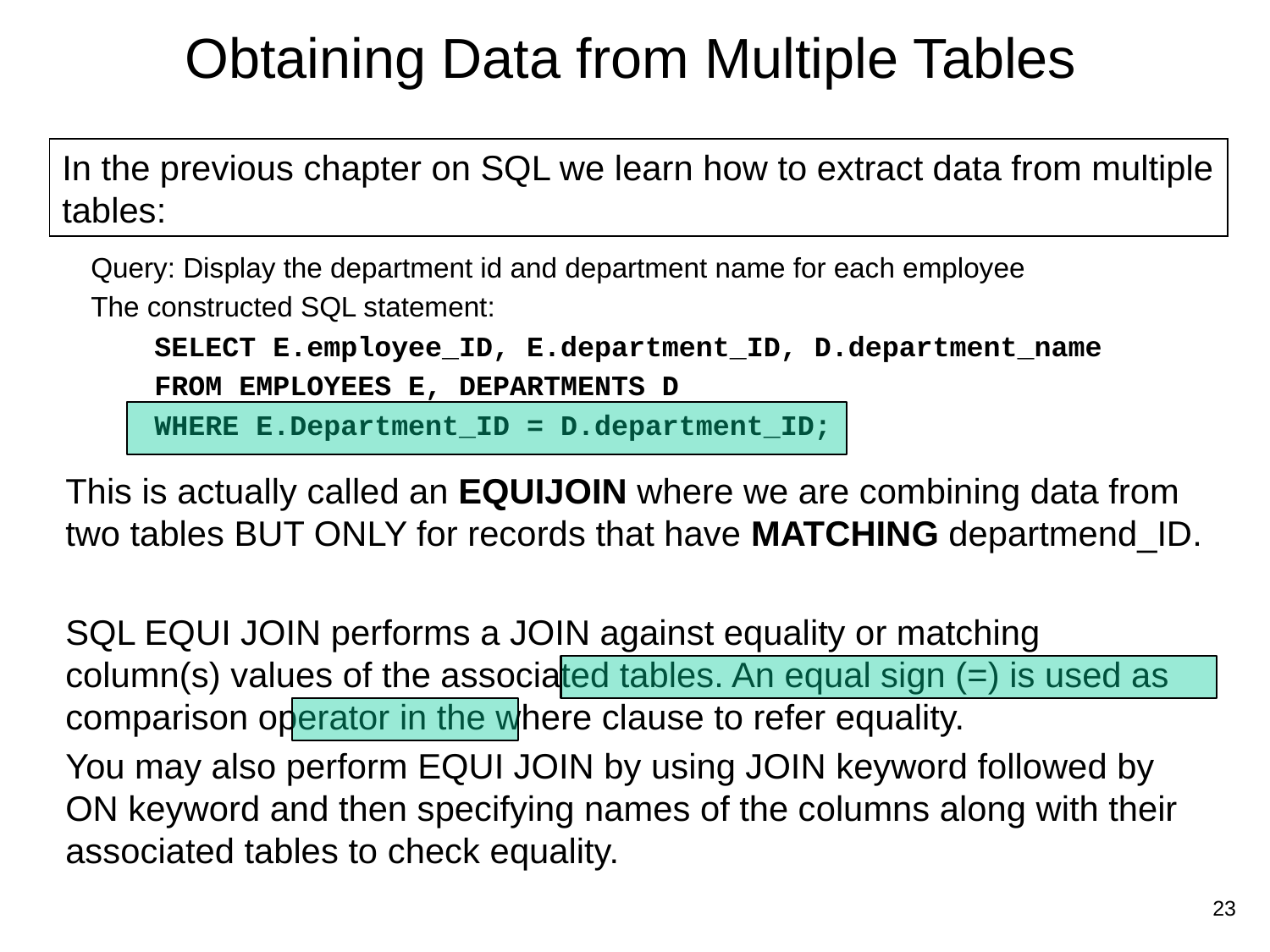

Obtaining Data from Multiple Tables
In the previous chapter on SQL we learn how to extract data from multiple tables:
Query: Display the department id and department name for each employee
The constructed SQL statement:
SELECT E.employee_ID, E.department_ID, D.department_name
FROM EMPLOYEES E, DEPARTMENTS D
WHERE E.Department_ID = D.department_ID;

This is actually called an EQUIJOIN where we are combining data from two tables BUT ONLY for records that have MATCHING departmend_ID.

SQL EQUI JOIN performs a JOIN against equality or matching column(s) values of the associated tables. An equal sign (=) is used as comparison operator in the where clause to refer equality.
You may also perform EQUI JOIN by using JOIN keyword followed by ON keyword and then specifying names of the columns along with their associated tables to check equality.